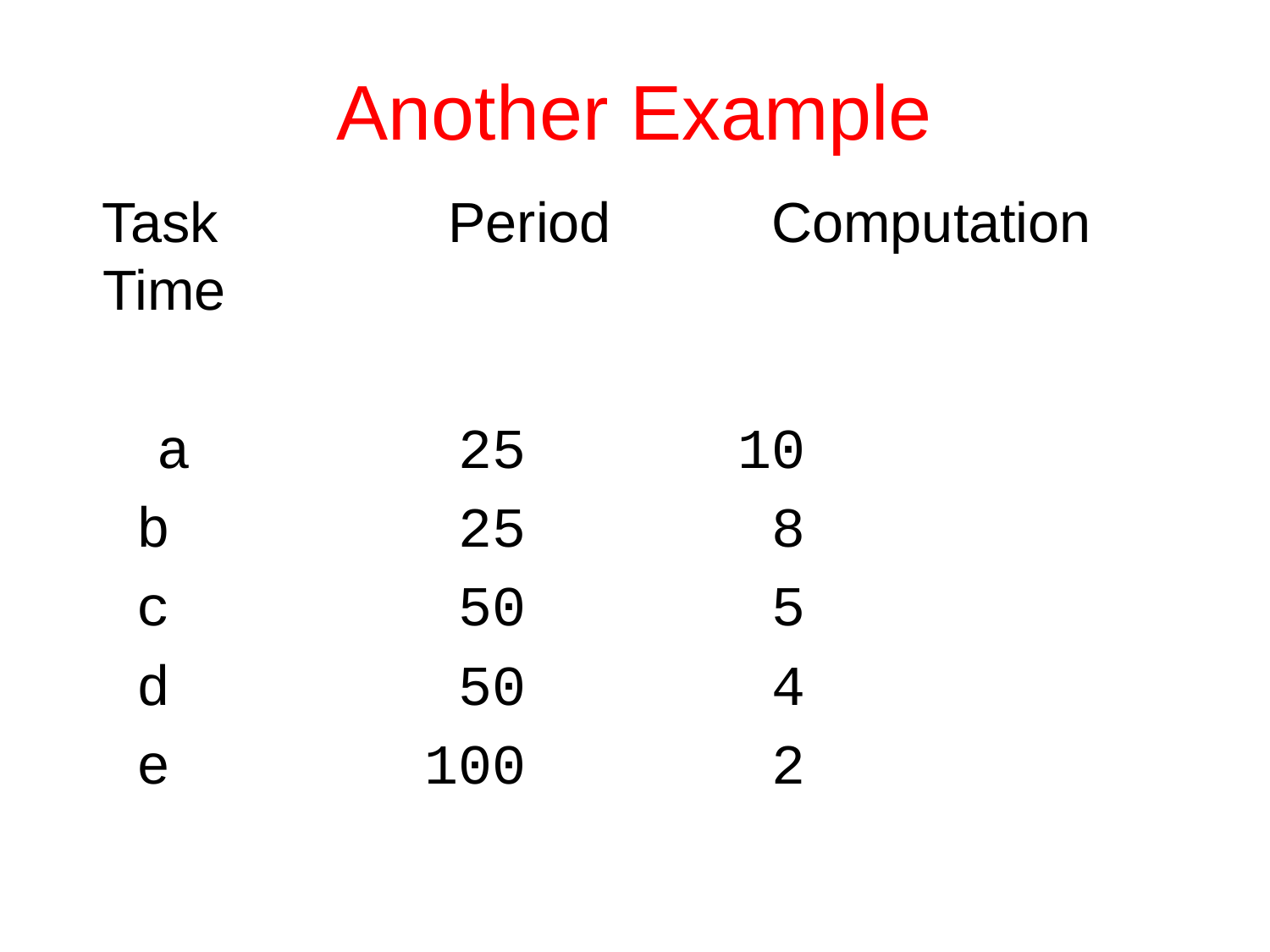

# Another Example
   Task	              Period 	 Computation Time

   a 	 	   25 	 	10
	 b	 	   25 	 	 8
	 c	 	   50 	 	 5
	 d 	 	   50 	 	 4
	 e 	 	  100 	 	 2